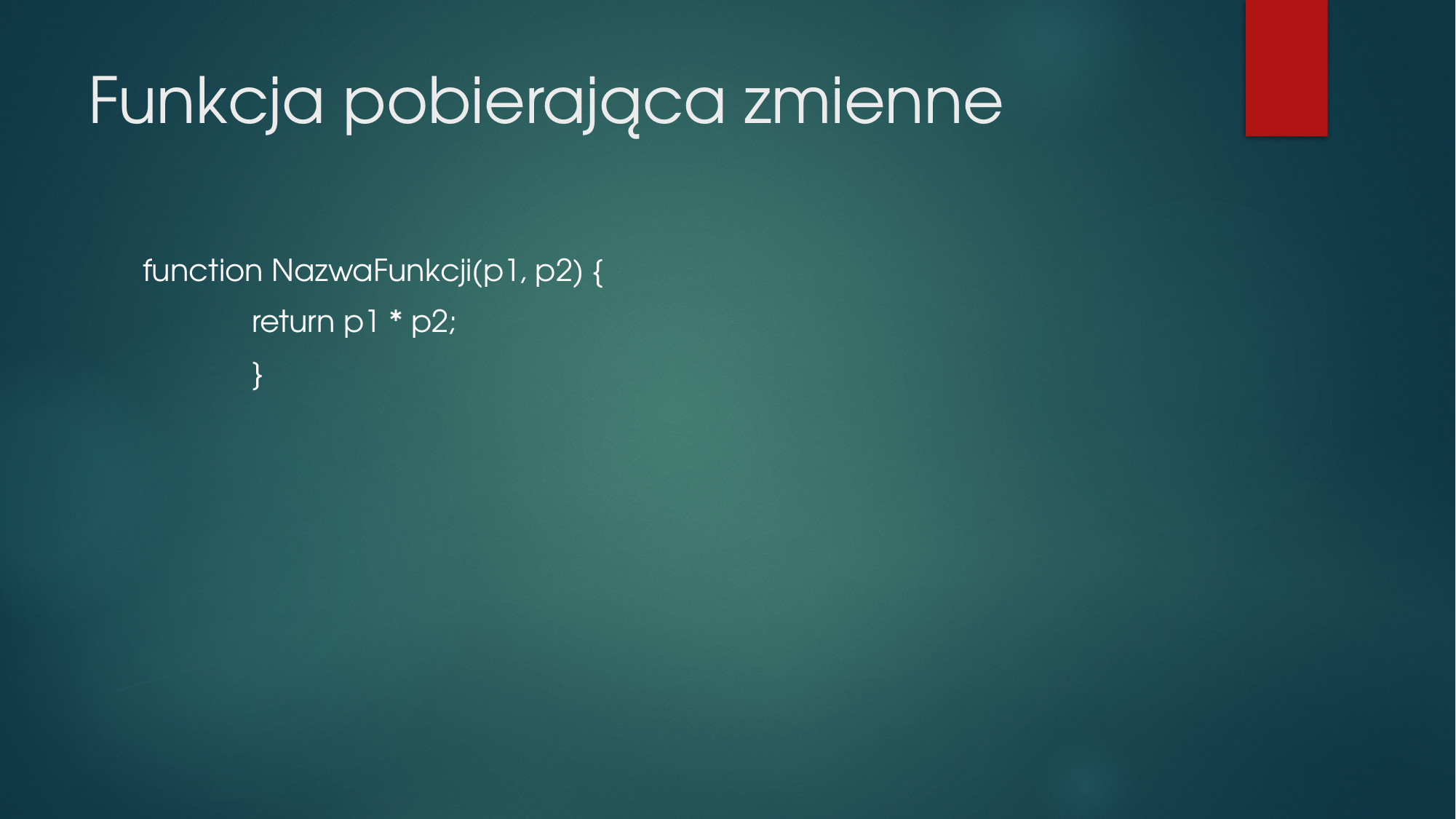

# Funkcja pobierająca zmienne
function NazwaFunkcji(p1, p2) {
	return p1 * p2;
	}